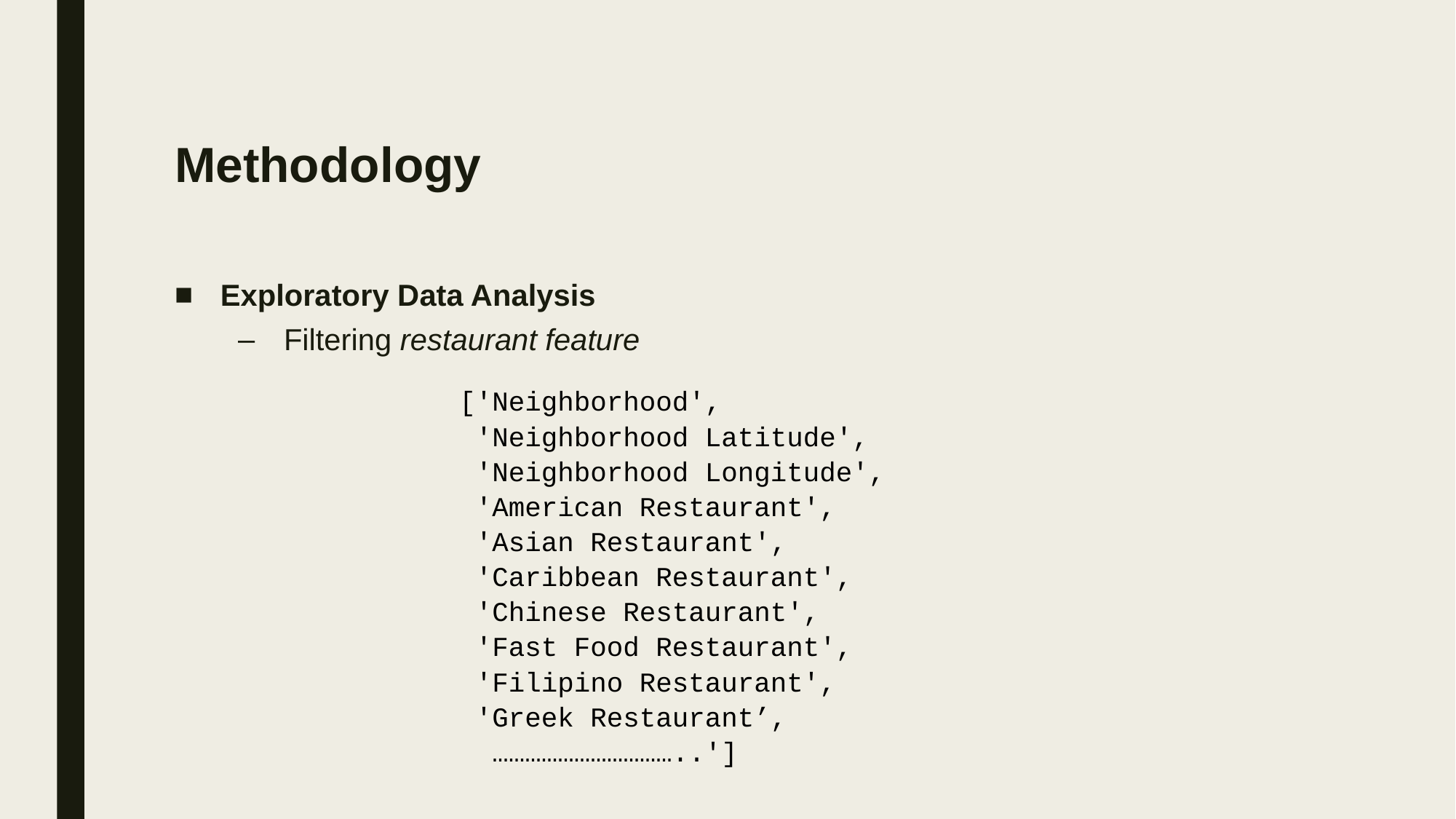

# Methodology
Exploratory Data Analysis
Filtering restaurant feature

['Neighborhood',
 'Neighborhood Latitude',
 'Neighborhood Longitude',
 'American Restaurant',
 'Asian Restaurant',
 'Caribbean Restaurant',
 'Chinese Restaurant',
 'Fast Food Restaurant',
 'Filipino Restaurant',
 'Greek Restaurant’,
  ……………………………..']